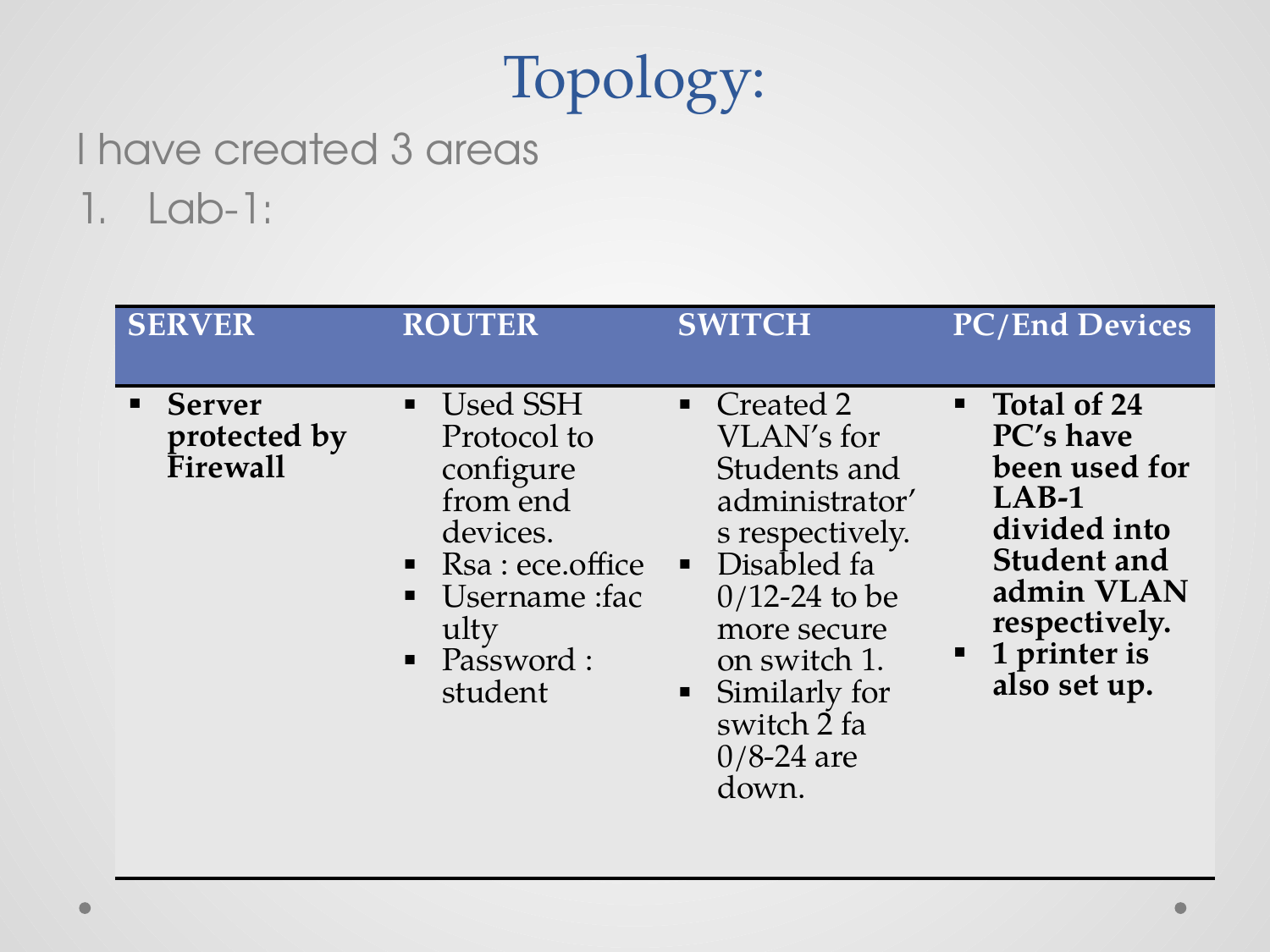

# Topology:
I have created 3 areas
Lab-1:

| SERVER | ROUTER | SWITCH | PC/End Devices |
| --- | --- | --- | --- |
| Server protected by Firewall | Used SSH Protocol to configure from end devices. Rsa : ece.office Username :faculty Password : student | Created 2 VLAN’s for Students and administrator’s respectively. Disabled fa 0/12-24 to be more secure on switch 1. Similarly for switch 2 fa 0/8-24 are down. | Total of 24 PC’s have been used for LAB-1 divided into Student and admin VLAN respectively. 1 printer is also set up. |